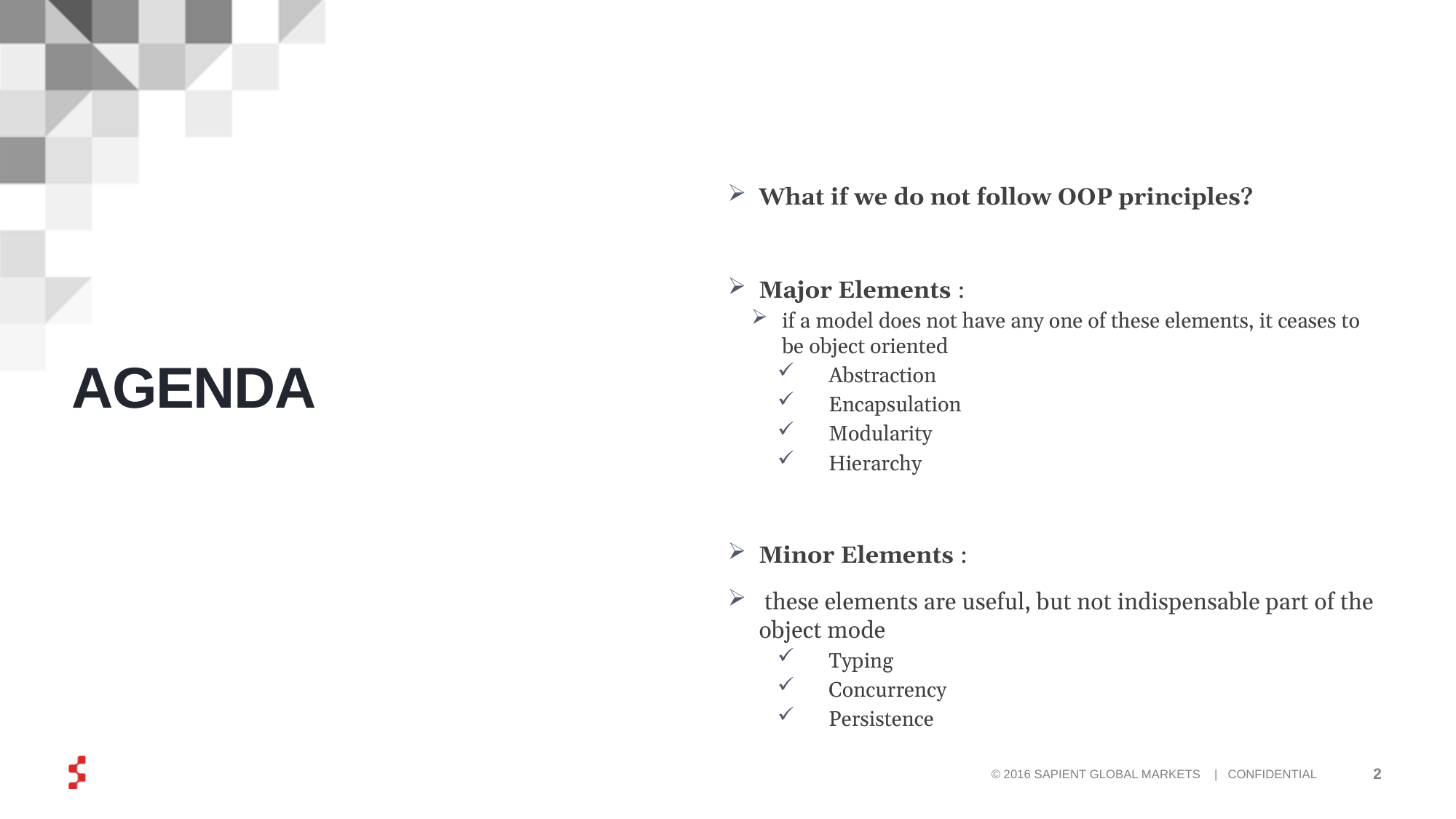

What if we do not follow OOP principles?

Major Elements :
if a model does not have any one of these elements, it ceases to be object oriented
    Abstraction
    Encapsulation
    Modularity
    Hierarchy

Minor Elements :
 these elements are useful, but not indispensable part of the object mode
    Typing
    Concurrency
    Persistence